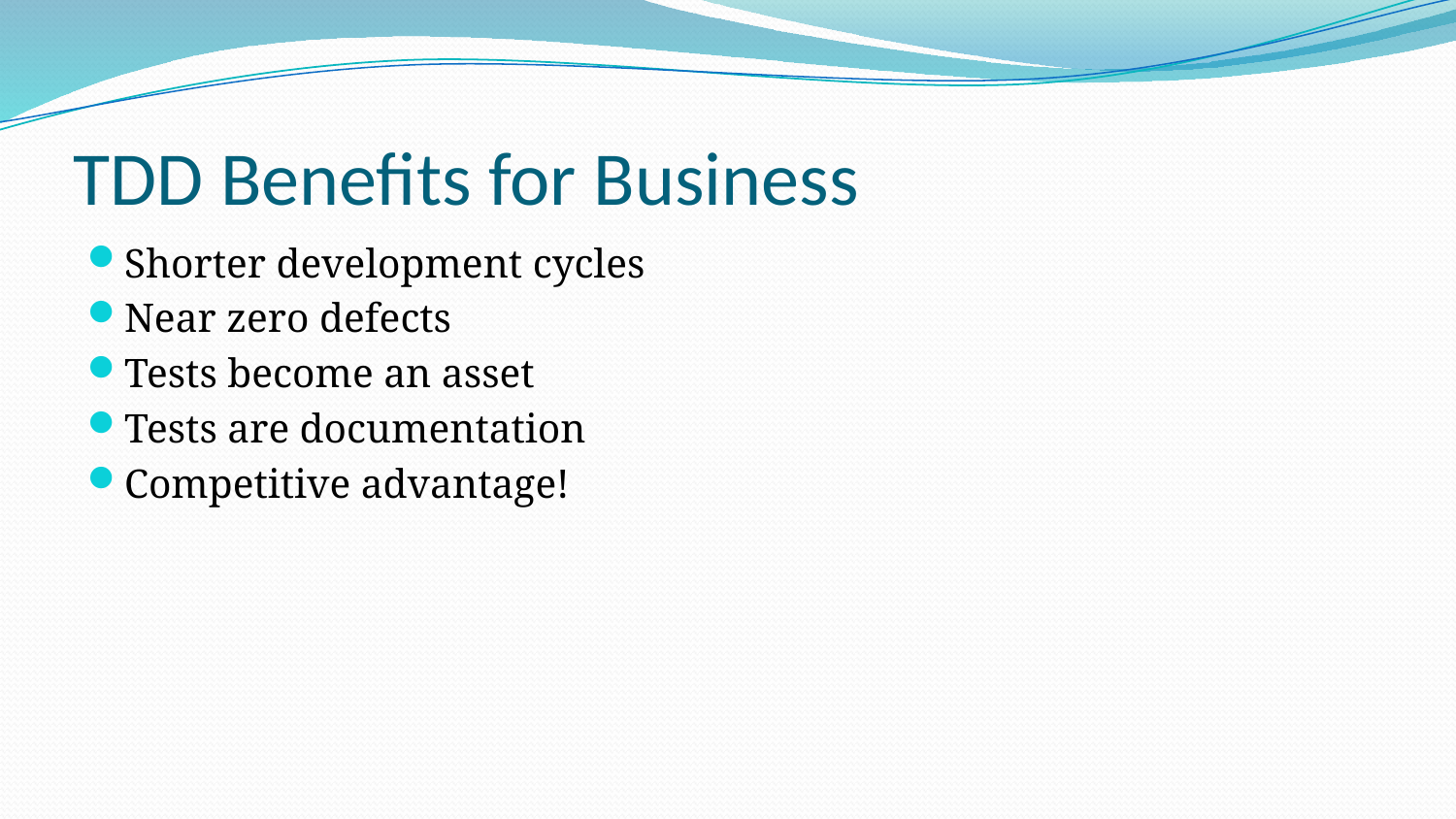

# TDD Benefits for Business
Shorter development cycles
Near zero defects
Tests become an asset
Tests are documentation
Competitive advantage!